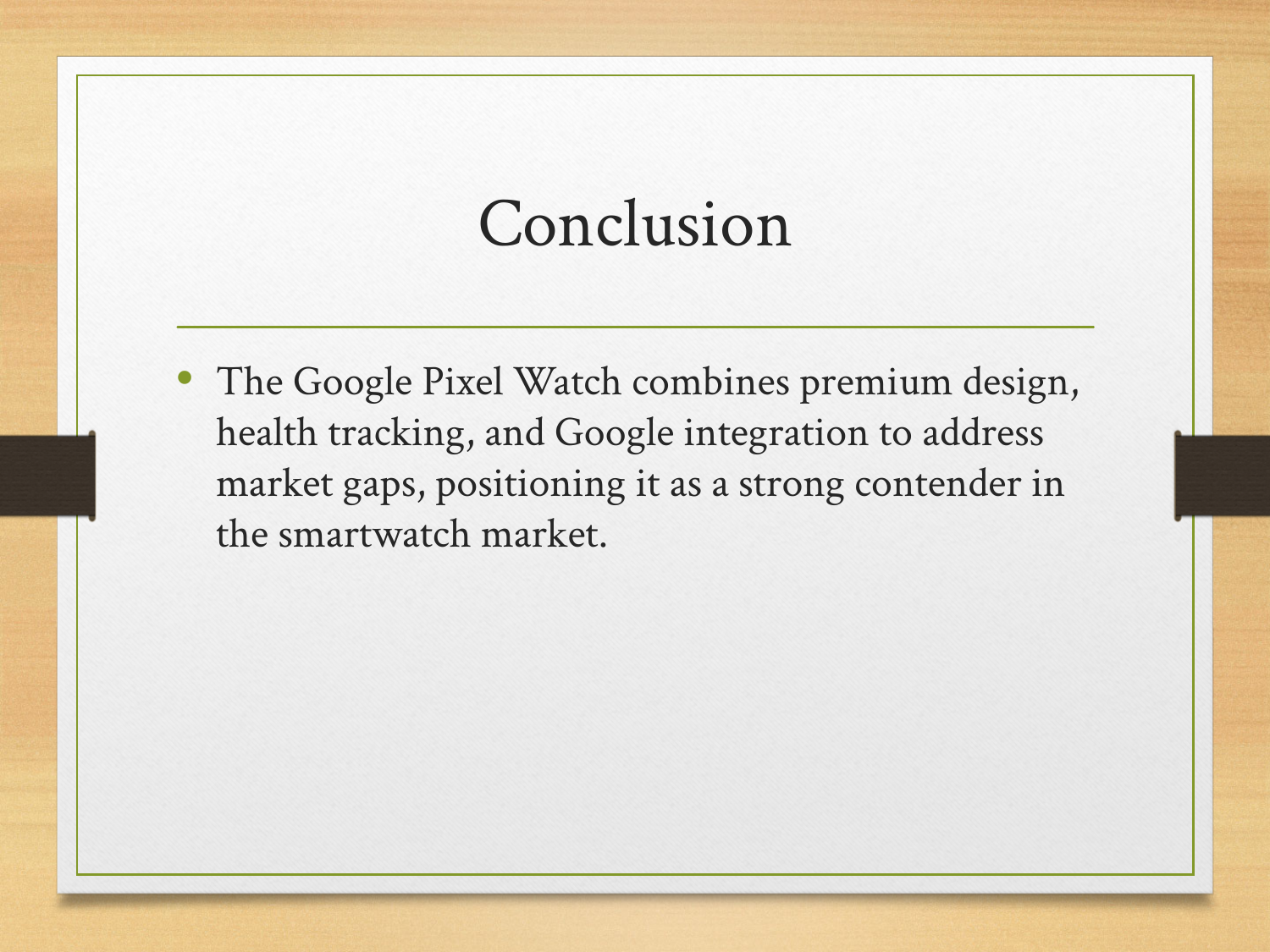

# Conclusion
The Google Pixel Watch combines premium design, health tracking, and Google integration to address market gaps, positioning it as a strong contender in the smartwatch market.